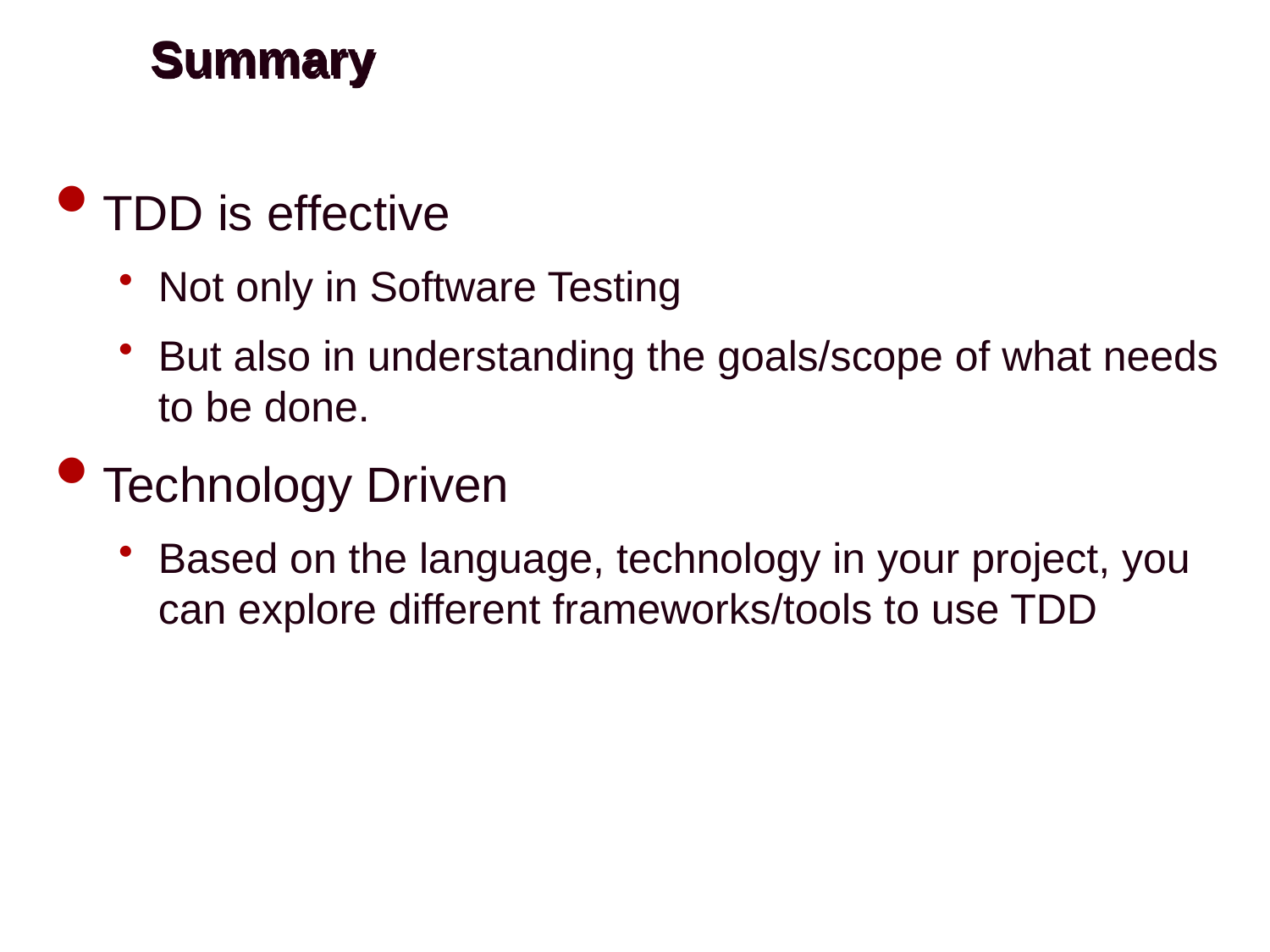

# Summary
TDD is effective
Not only in Software Testing
But also in understanding the goals/scope of what needs to be done.
Technology Driven
Based on the language, technology in your project, you can explore different frameworks/tools to use TDD